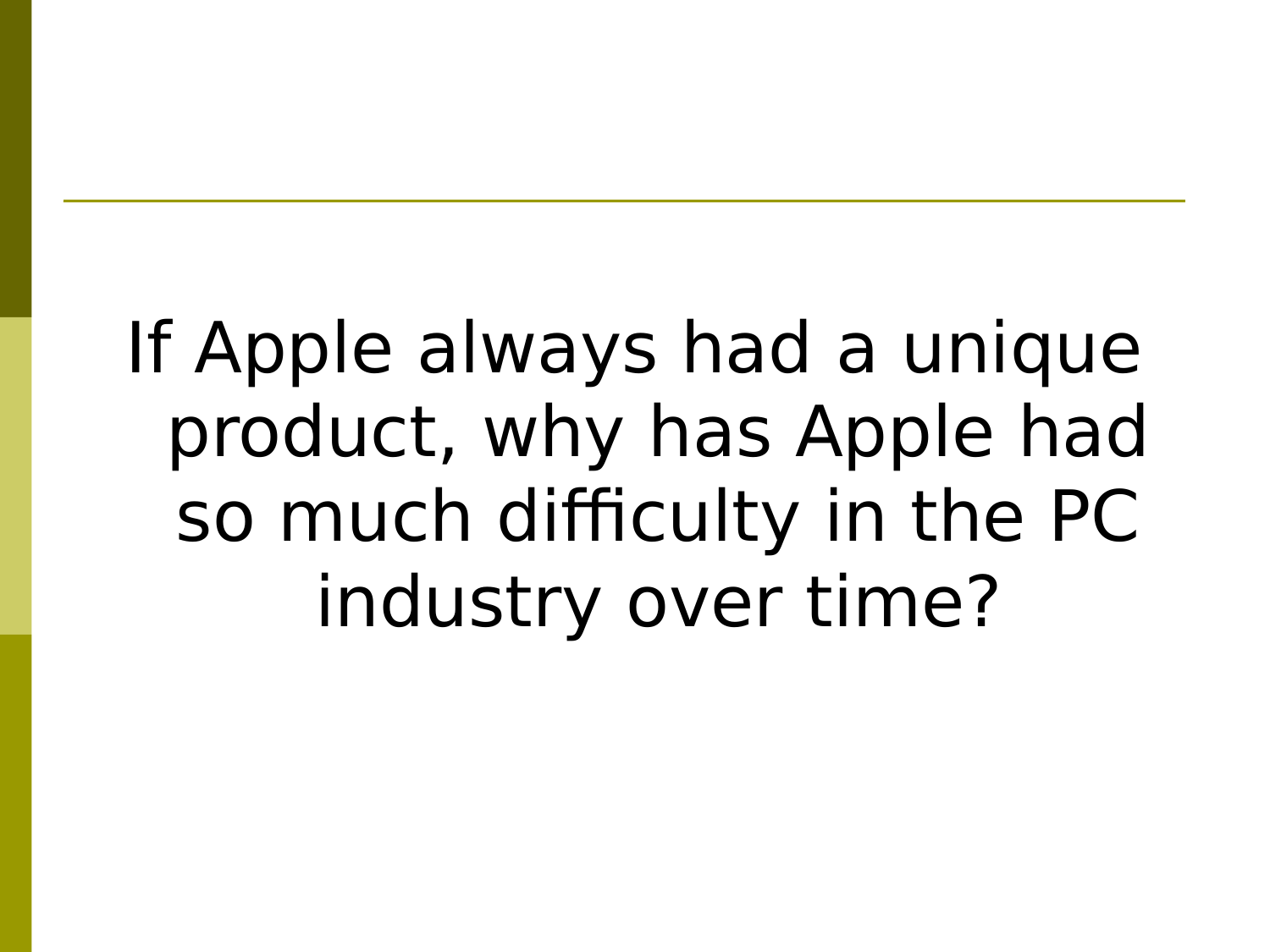

#

If Apple always had a unique product, why has Apple had so much difficulty in the PC industry over time?